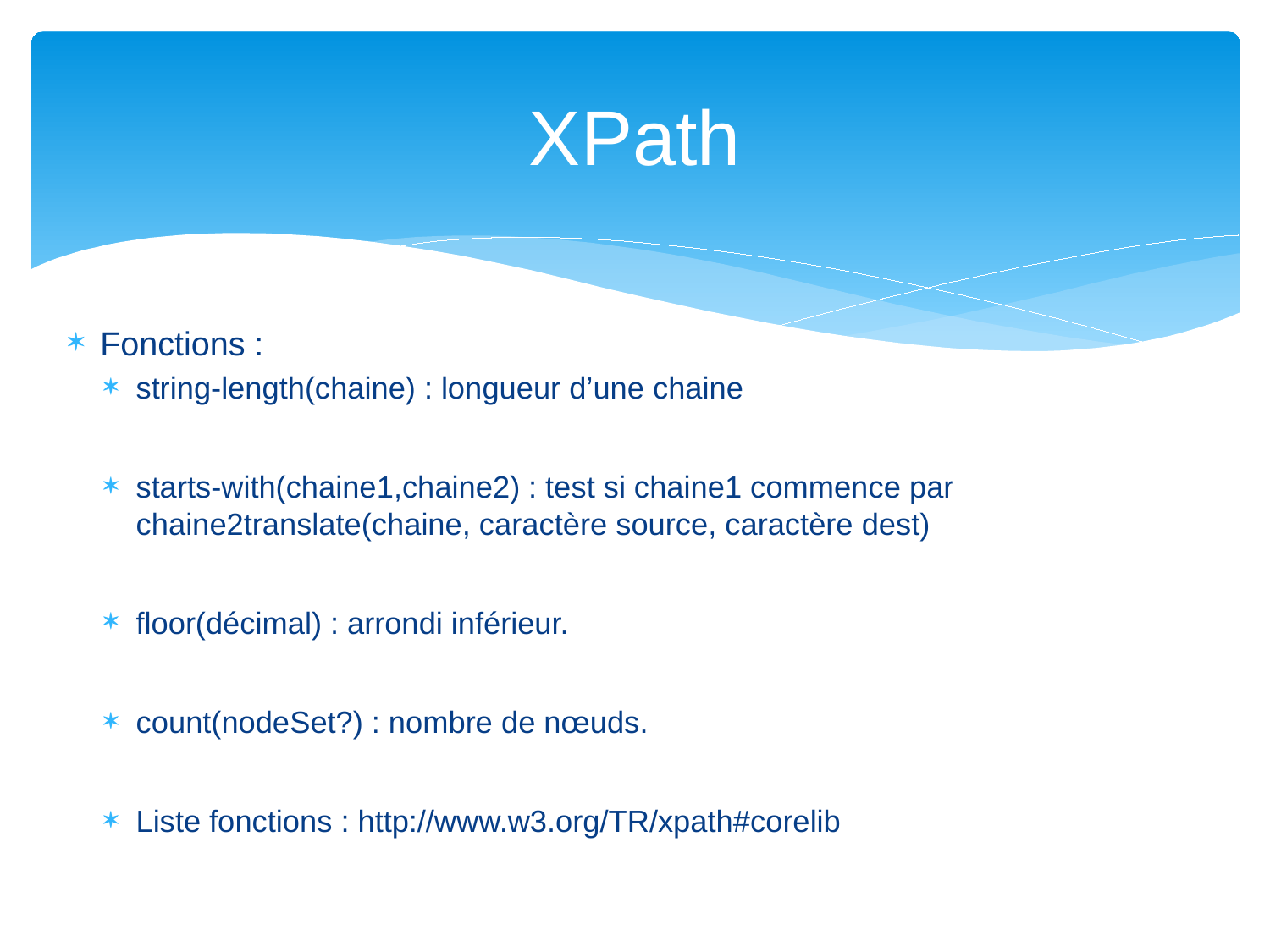

# XPath
Fonctions :
string-length(chaine) : longueur d’une chaine

starts-with(chaine1,chaine2) : test si chaine1 commence par chaine2translate(chaine, caractère source, caractère dest)

floor(décimal) : arrondi inférieur.

count(nodeSet?) : nombre de nœuds.

Liste fonctions : http://www.w3.org/TR/xpath#corelib